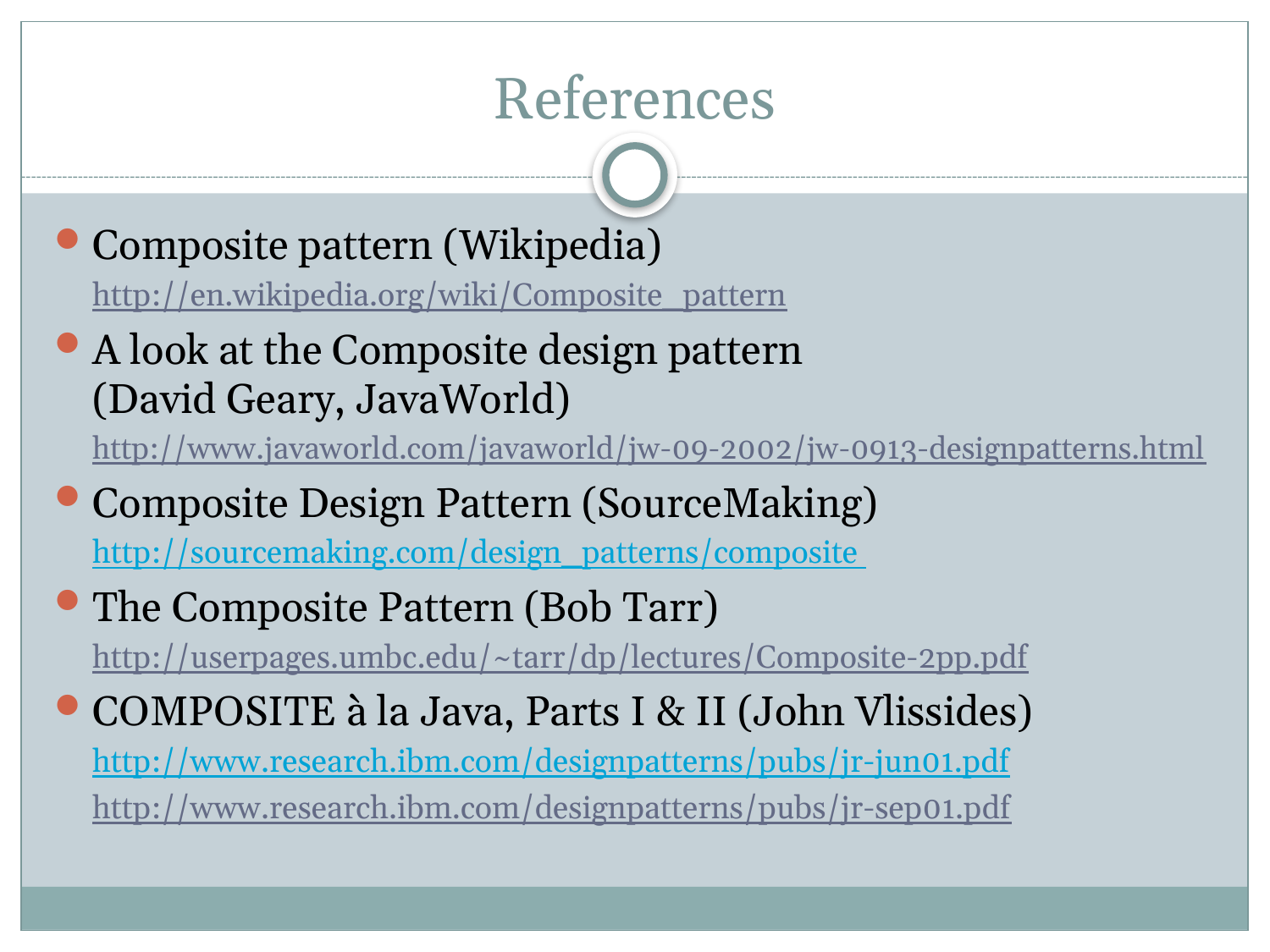

# References
Composite pattern (Wikipedia)
http://en.wikipedia.org/wiki/Composite_pattern
A look at the Composite design pattern
(David Geary, JavaWorld)
http://www.javaworld.com/javaworld/jw-09-2002/jw-0913-designpatterns.html
Composite Design Pattern (SourceMaking)
http://sourcemaking.com/design_patterns/composite
The Composite Pattern (Bob Tarr)
http://userpages.umbc.edu/~tarr/dp/lectures/Composite-2pp.pdf
COMPOSITE à la Java, Parts I & II (John Vlissides)
http://www.research.ibm.com/designpatterns/pubs/jr-jun01.pdf
http://www.research.ibm.com/designpatterns/pubs/jr-sep01.pdf